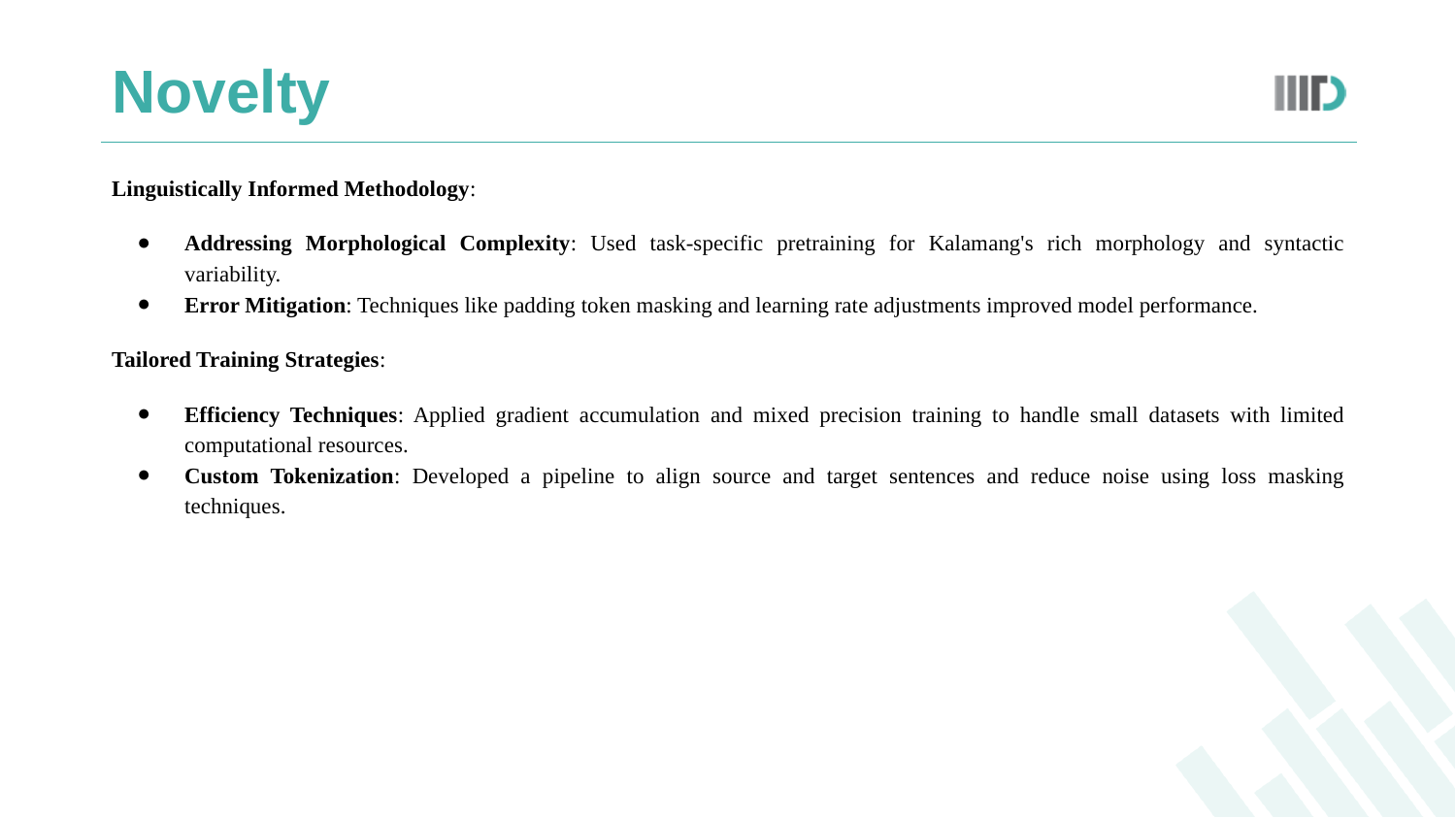

# Novelty
Linguistically Informed Methodology:
Addressing Morphological Complexity: Used task-specific pretraining for Kalamang's rich morphology and syntactic variability.
Error Mitigation: Techniques like padding token masking and learning rate adjustments improved model performance.
Tailored Training Strategies:
Efficiency Techniques: Applied gradient accumulation and mixed precision training to handle small datasets with limited computational resources.
Custom Tokenization: Developed a pipeline to align source and target sentences and reduce noise using loss masking techniques.